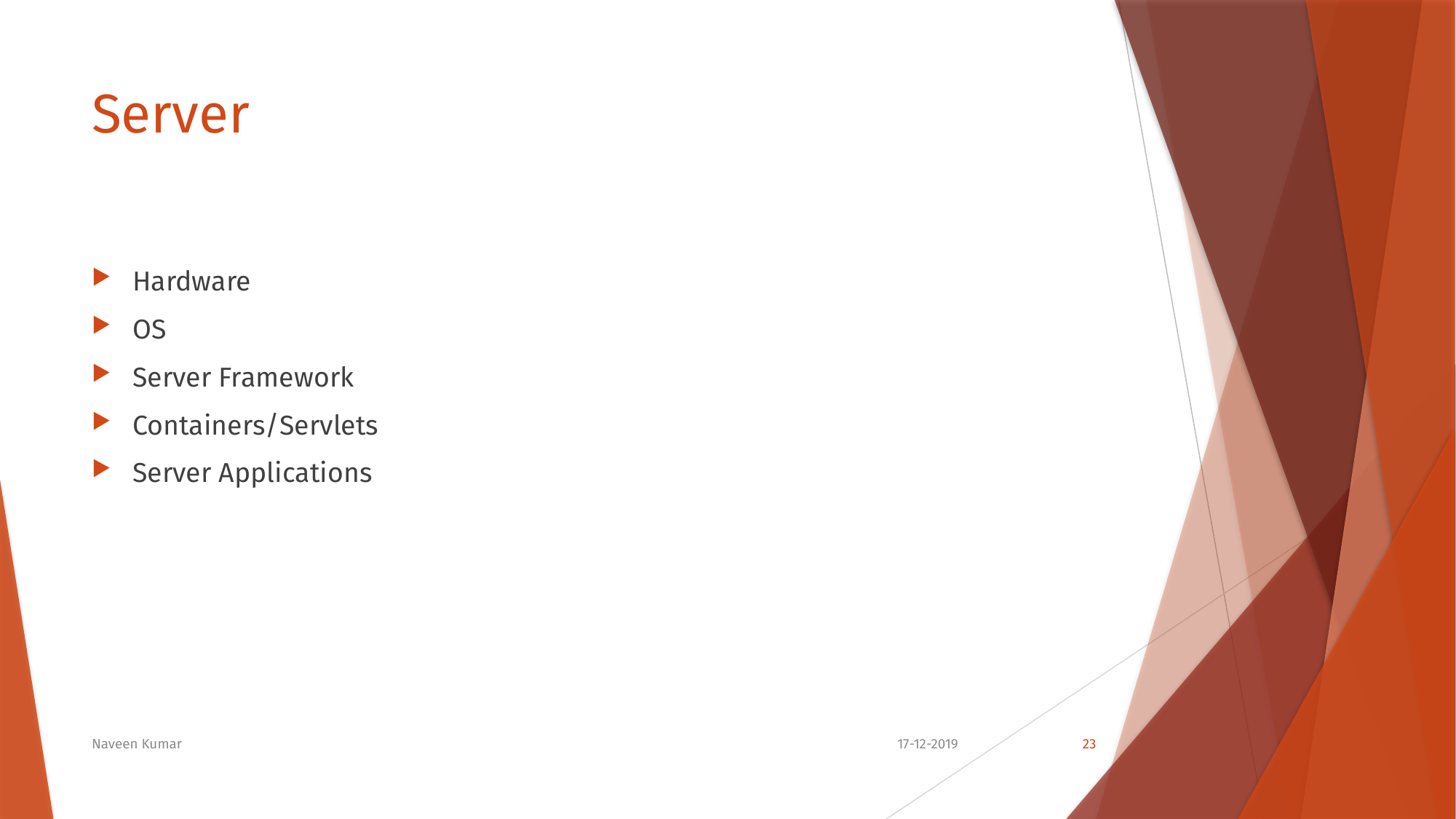

# Server
Hardware
OS
Server Framework
Containers/Servlets
Server Applications
Naveen Kumar
17-12-2019
23